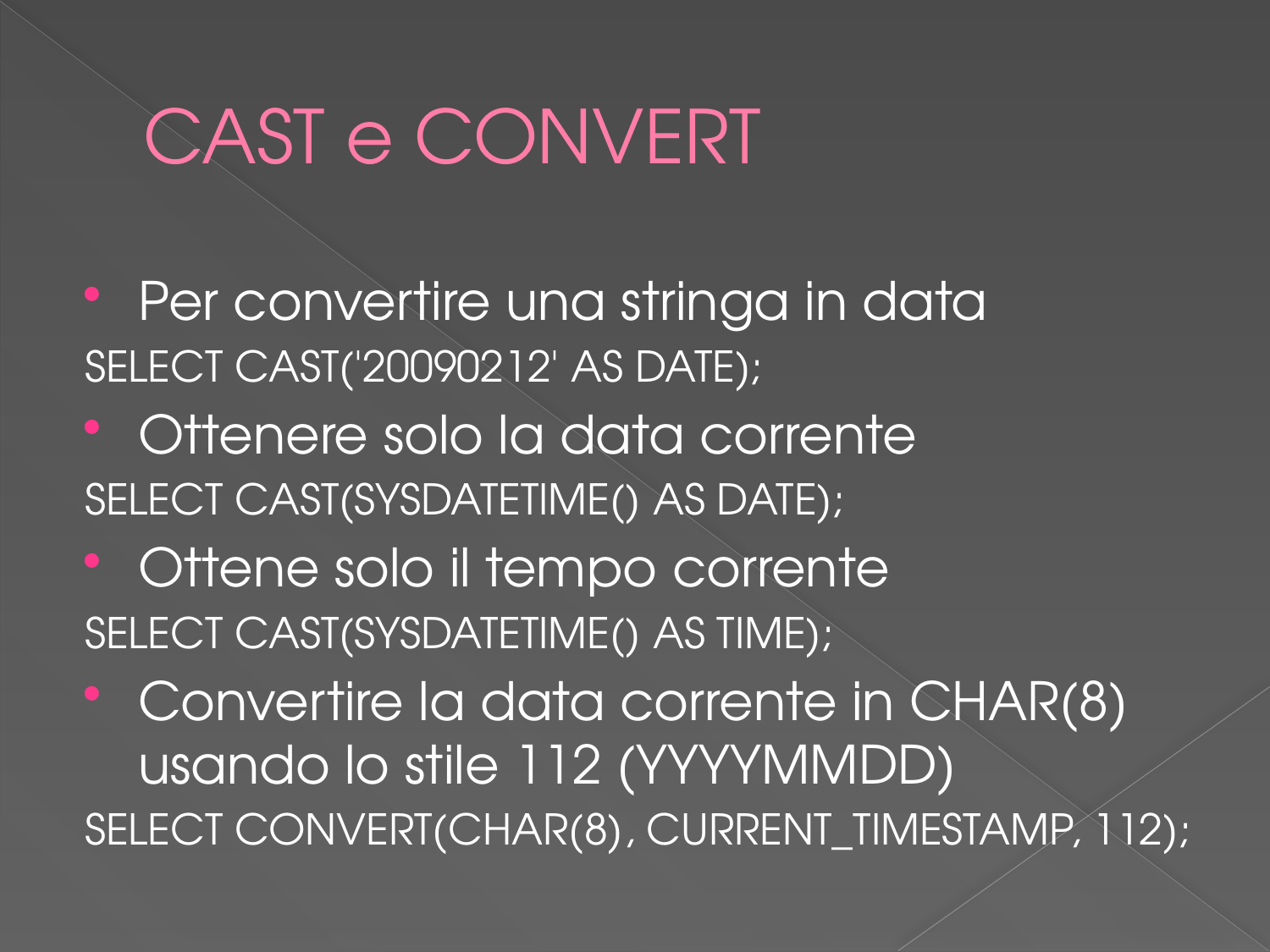

# CAST e CONVERT
Per convertire una stringa in data
SELECT CAST('20090212' AS DATE);
Ottenere solo la data corrente
SELECT CAST(SYSDATETIME() AS DATE);
Ottene solo il tempo corrente
SELECT CAST(SYSDATETIME() AS TIME);
Convertire la data corrente in CHAR(8) usando lo stile 112 (YYYYMMDD)
SELECT CONVERT(CHAR(8), CURRENT_TIMESTAMP, 112);